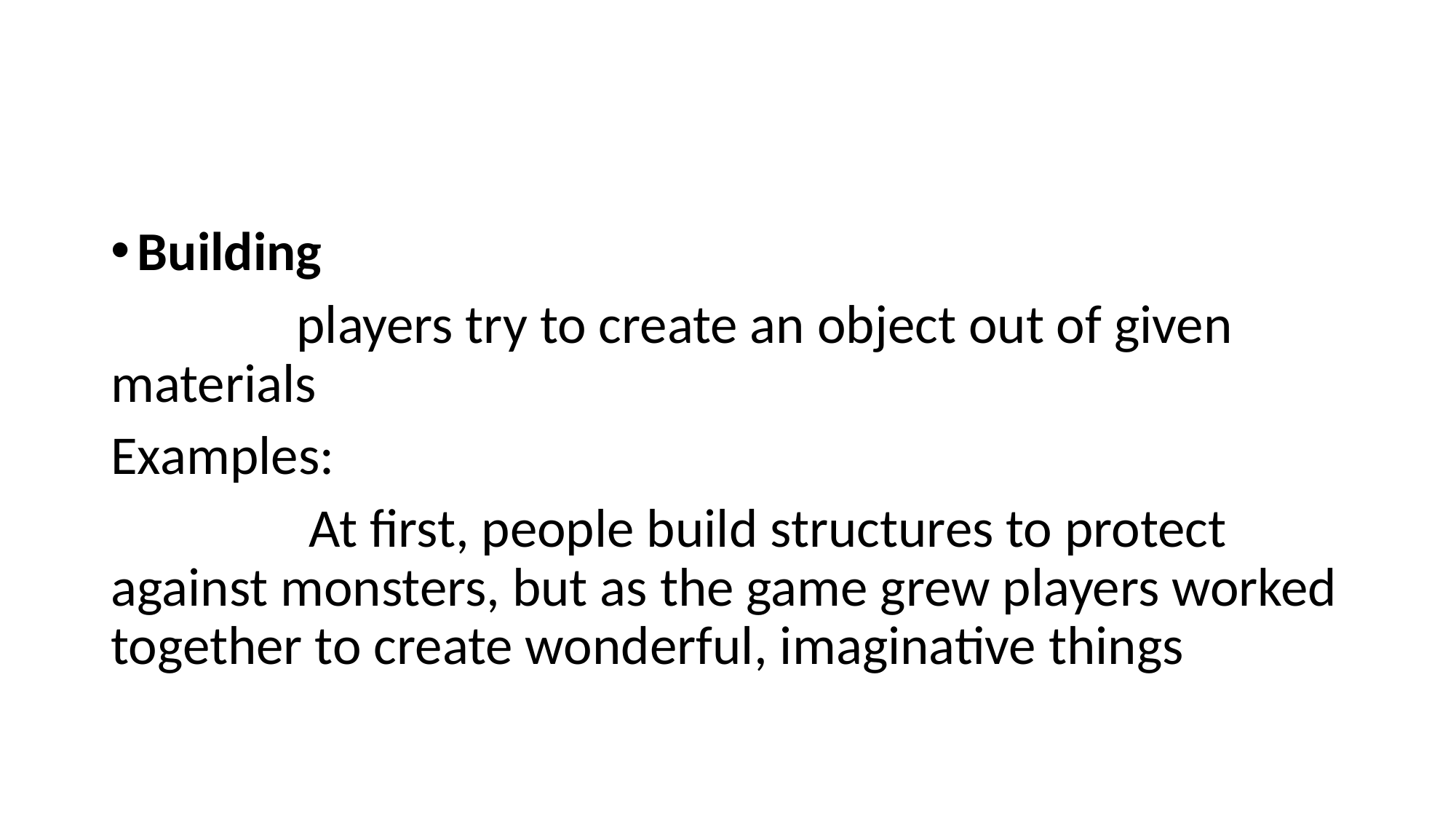

#
Building
               players try to create an object out of given materials
Examples:
                At first, people build structures to protect against monsters, but as the game grew players worked together to create wonderful, imaginative things